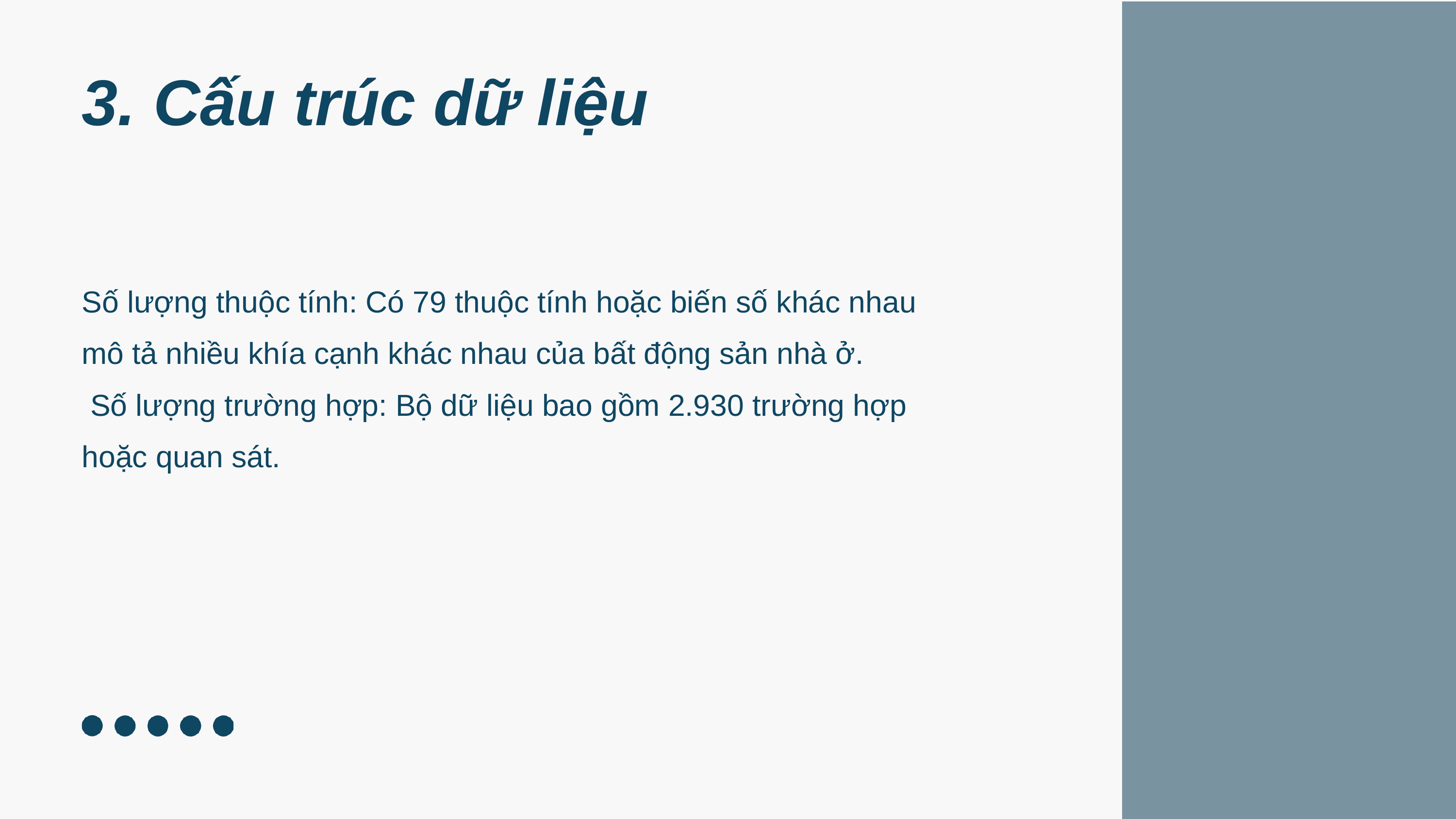

3. Cấu trúc dữ liệu
Số lượng thuộc tính: Có 79 thuộc tính hoặc biến số khác nhau mô tả nhiều khía cạnh khác nhau của bất động sản nhà ở.
 Số lượng trường hợp: Bộ dữ liệu bao gồm 2.930 trường hợp hoặc quan sát.